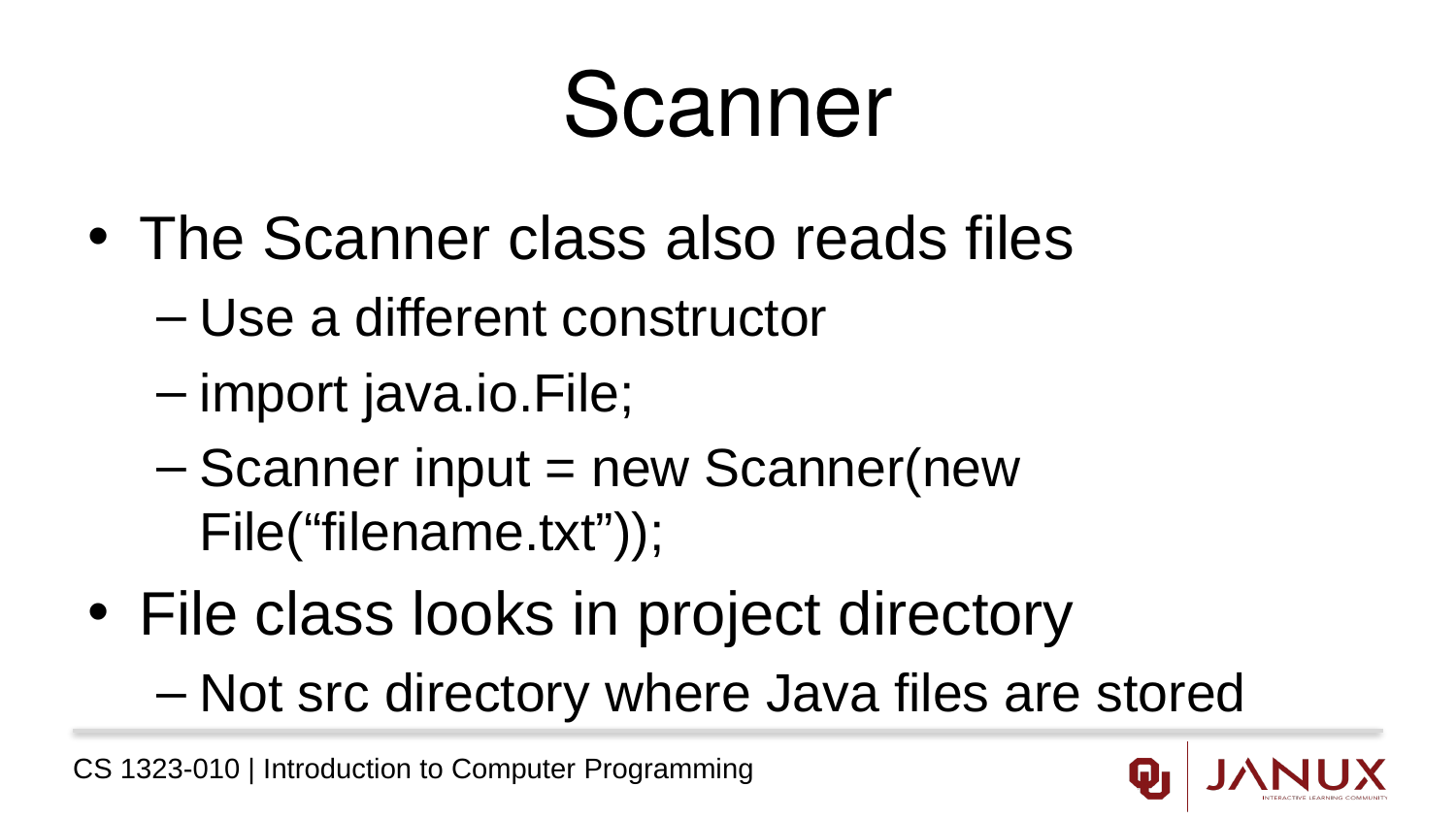

# Scanner
The Scanner class also reads files
Use a different constructor
import java.io.File;
Scanner input = new Scanner(new File(“filename.txt”));
File class looks in project directory
Not src directory where Java files are stored